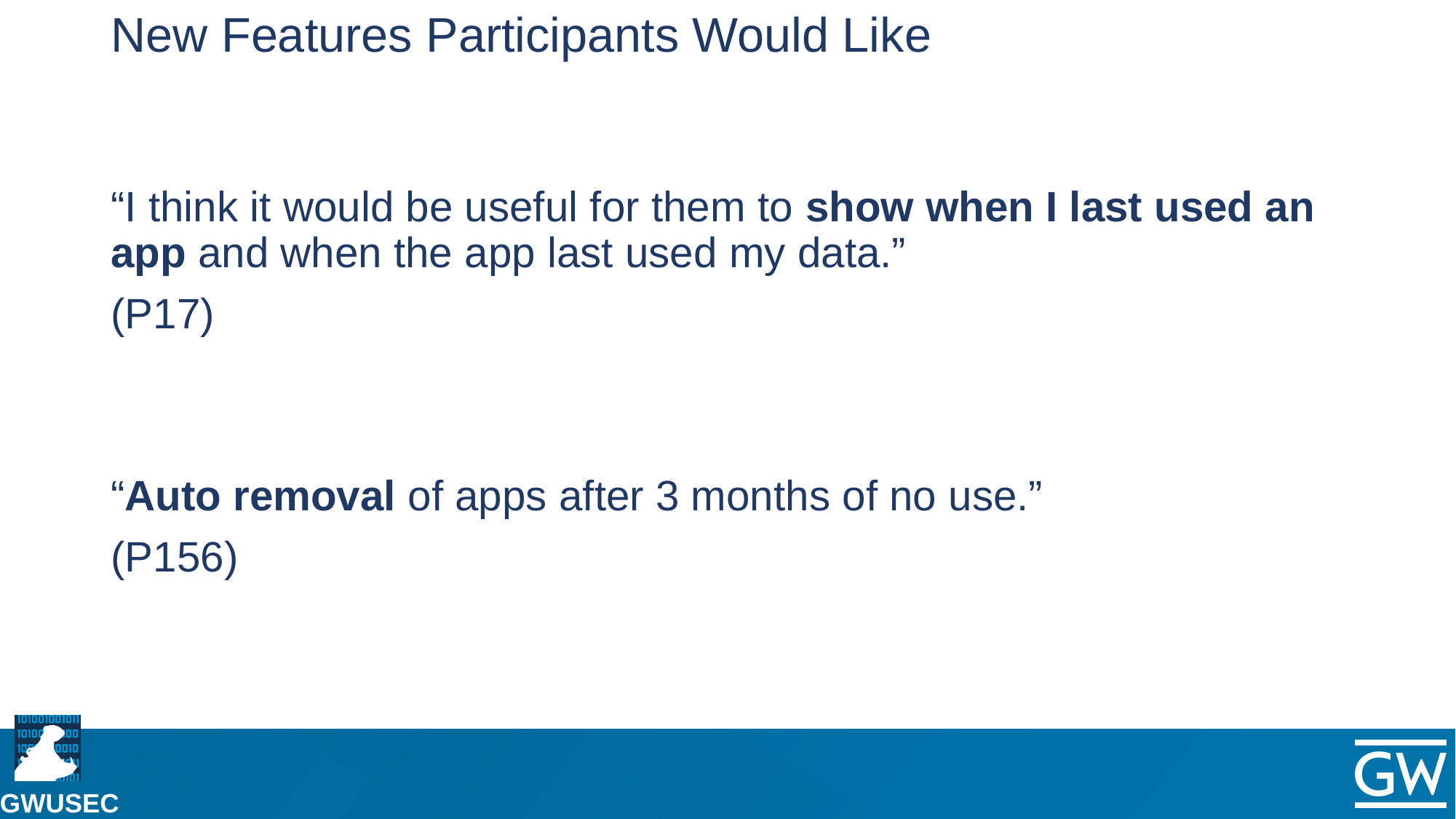

# New Features Participants Would Like
“I think it would be useful for them to show when I last used an app and when the app last used my data.”
(P17)
“Auto removal of apps after 3 months of no use.”
(P156)